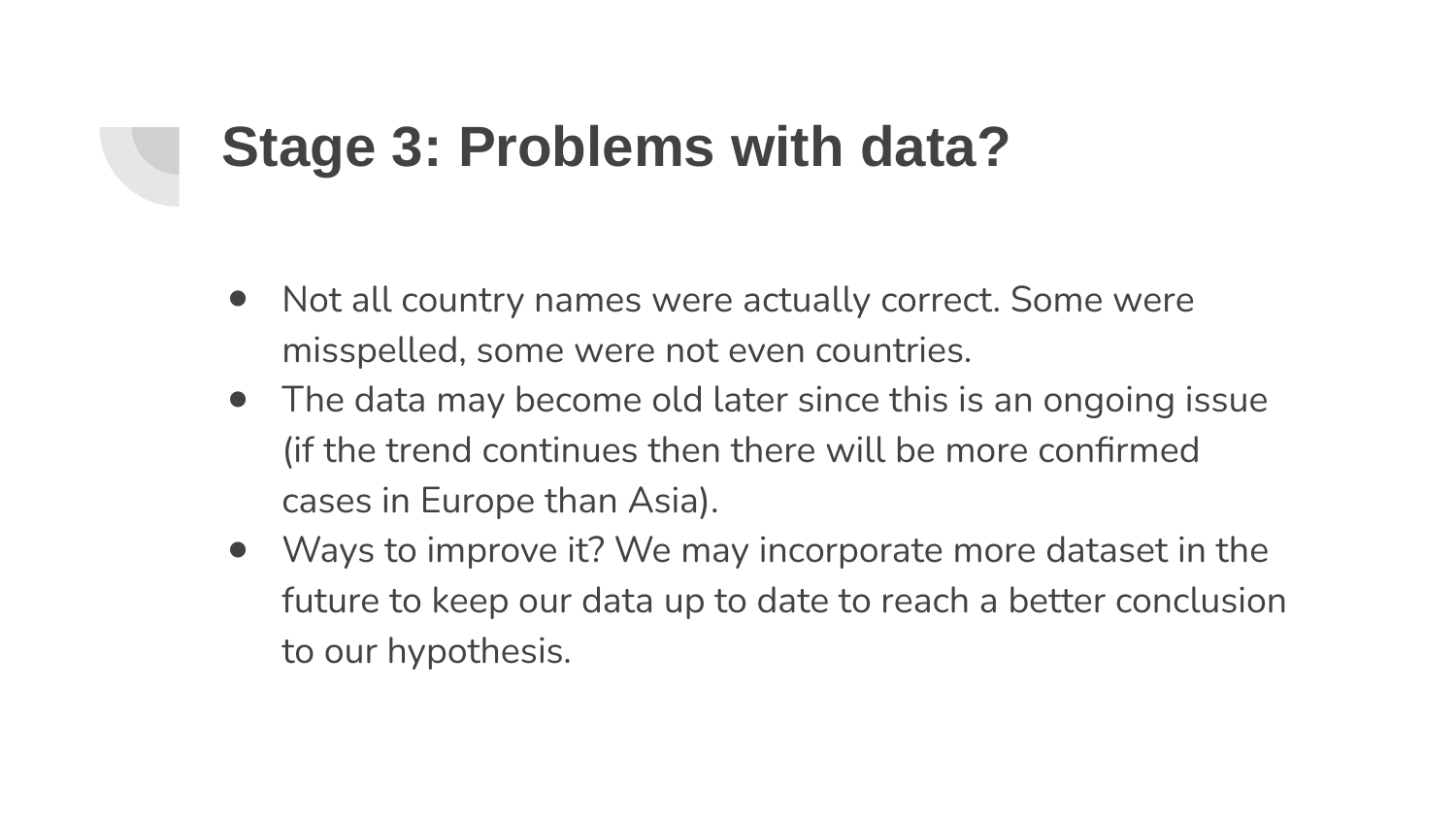

# Stage 3: Problems with data?
Not all country names were actually correct. Some were misspelled, some were not even countries.
The data may become old later since this is an ongoing issue (if the trend continues then there will be more confirmed cases in Europe than Asia).
Ways to improve it? We may incorporate more dataset in the future to keep our data up to date to reach a better conclusion to our hypothesis.